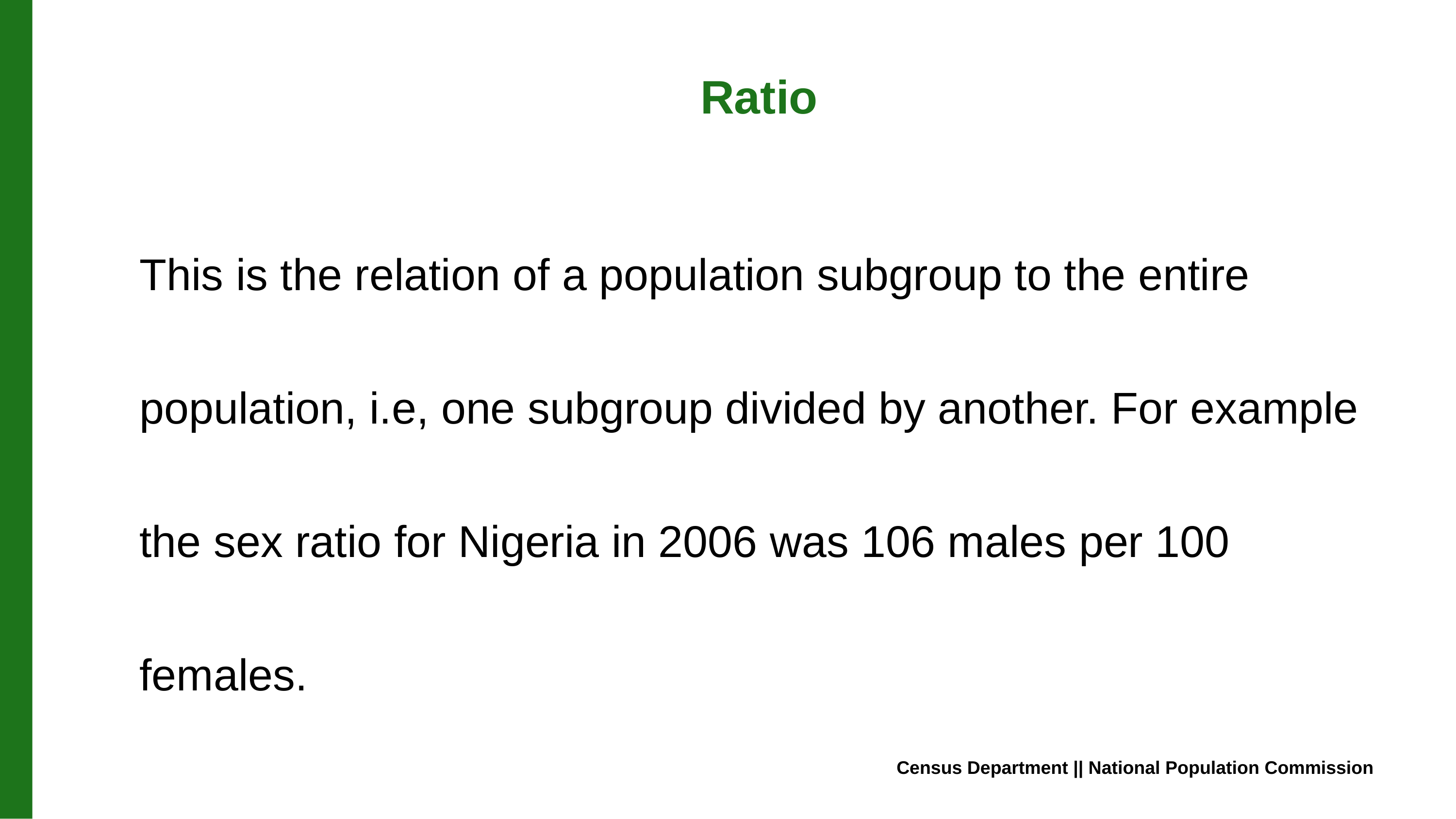

# Ratio
This is the relation of a population subgroup to the entire population, i.e, one subgroup divided by another. For example the sex ratio for Nigeria in 2006 was 106 males per 100 females.